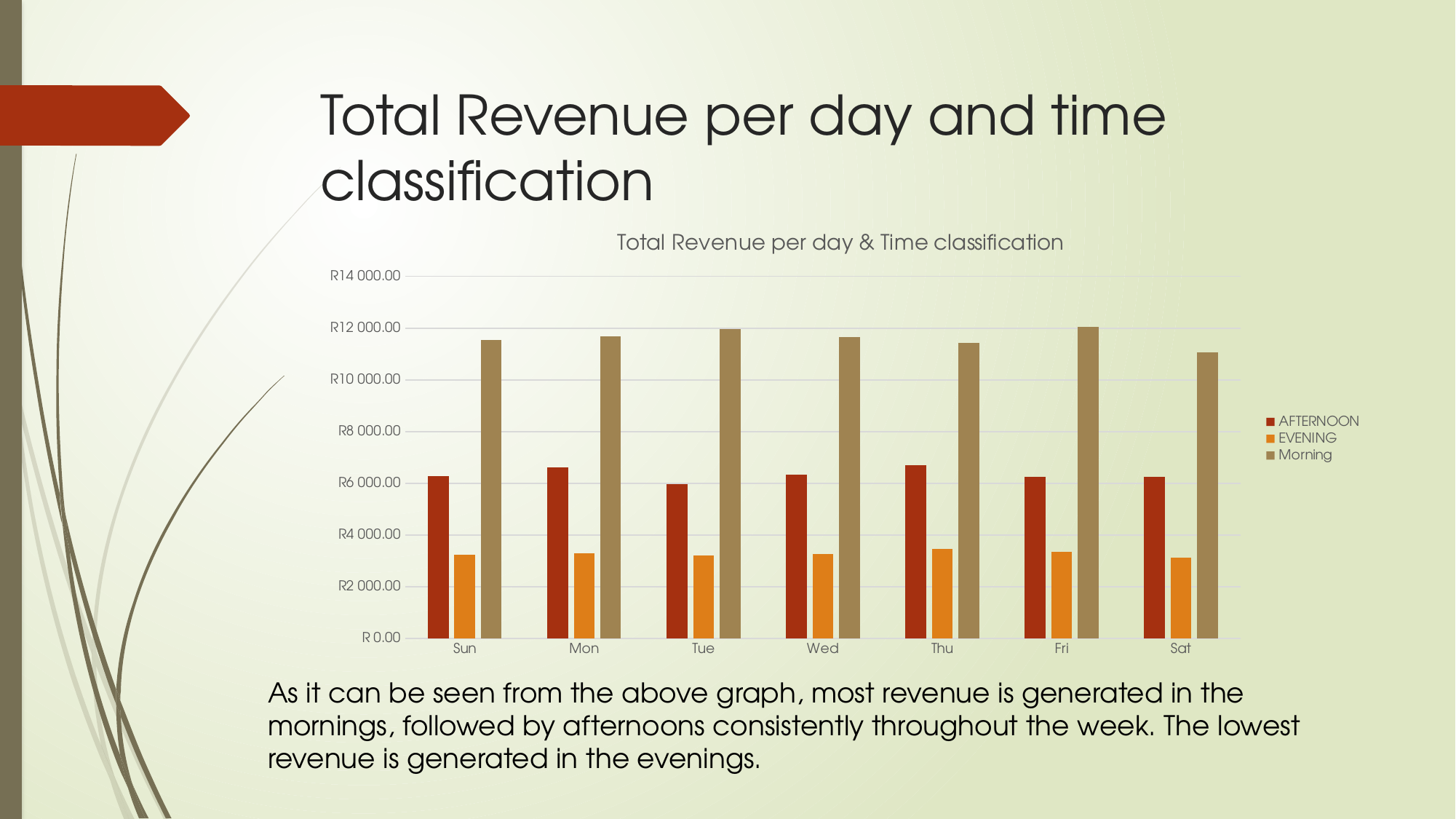

# Total Revenue per day and time classification

### Chart: Total Revenue per day & Time classification

| Category | AFTERNOON | EVENING | Morning |
|---|---|---|---|
| Sun | 6274.0 | 3225.0 | 11549.0 |
| Mon | 6621.0 | 3293.0 | 11672.0 |
| Tue | 5979.0 | 3199.0 | 11963.0 |
| Wed | 6333.0 | 3269.0 | 11646.0 |
| Thu | 6691.0 | 3459.0 | 11436.0 |
| Fri | 6242.0 | 3339.0 | 12060.0 |
| Sat | 6261.0 | 3132.0 | 11059.0 |
As it can be seen from the above graph, most revenue is generated in the mornings, followed by afternoons consistently throughout the week. The lowest revenue is generated in the evenings.